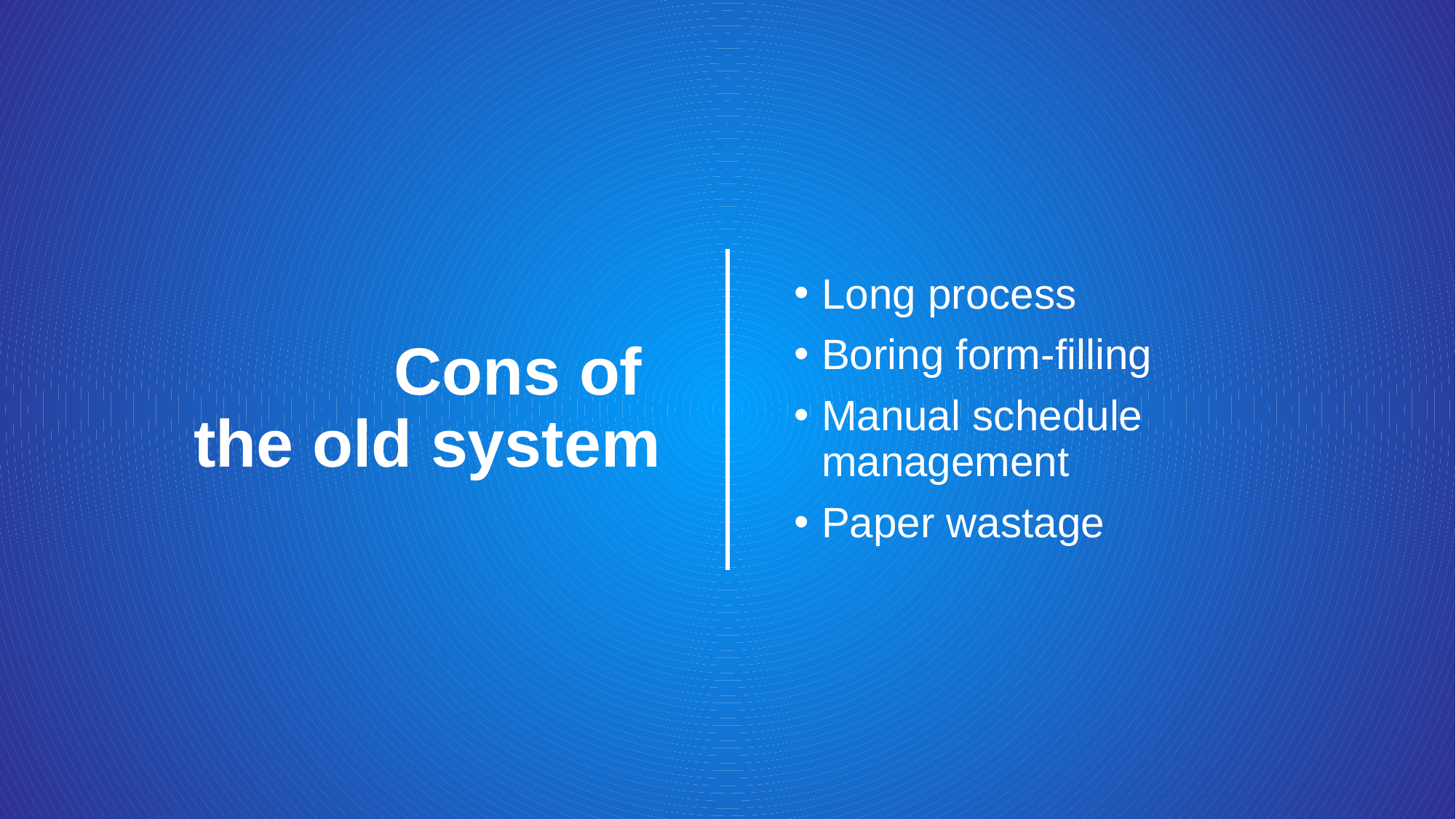

Long process
Boring form-filling
Manual schedule management
Paper wastage
# Cons of the old system